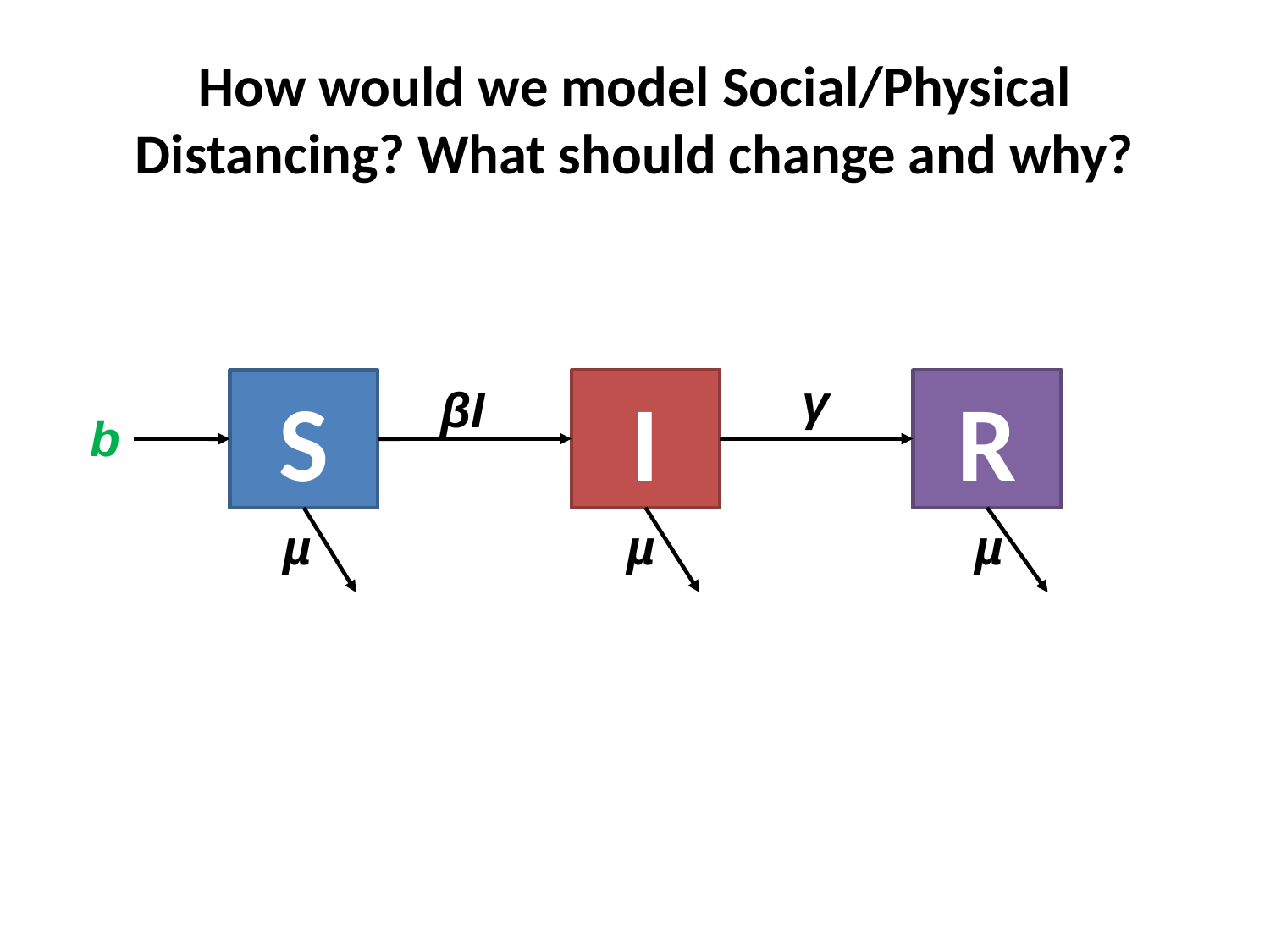

# How would we model Social/Physical Distancing? What should change and why?
γ
I
R
S
βI
b
µ
µ
µ